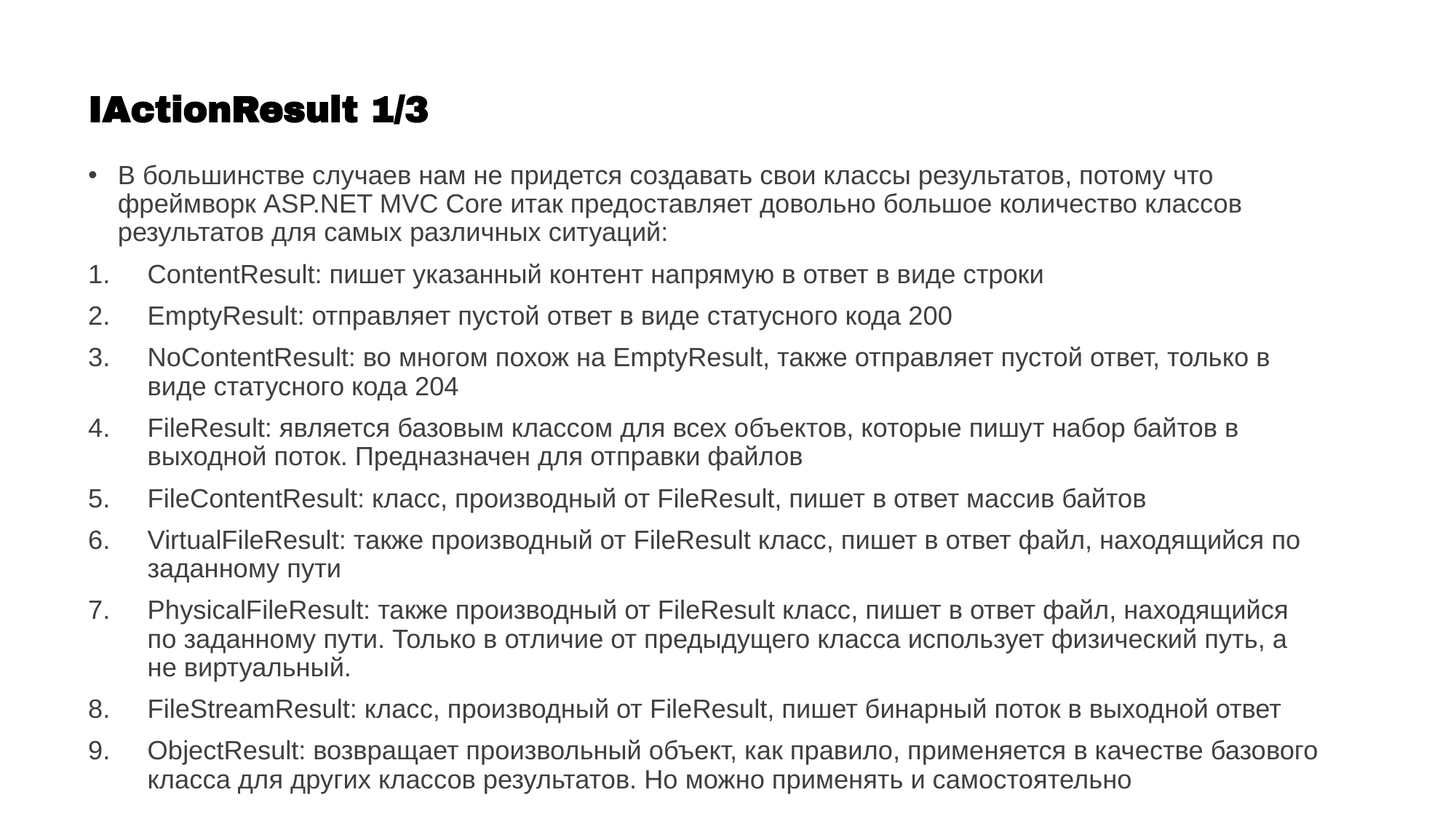

# IActionResult 1/3
В большинстве случаев нам не придется создавать свои классы результатов, потому что фреймворк ASP.NET MVC Core итак предоставляет довольно большое количество классов результатов для самых различных ситуаций:
ContentResult: пишет указанный контент напрямую в ответ в виде строки
EmptyResult: отправляет пустой ответ в виде статусного кода 200
NoContentResult: во многом похож на EmptyResult, также отправляет пустой ответ, только в виде статусного кода 204
FileResult: является базовым классом для всех объектов, которые пишут набор байтов в выходной поток. Предназначен для отправки файлов
FileContentResult: класс, производный от FileResult, пишет в ответ массив байтов
VirtualFileResult: также производный от FileResult класс, пишет в ответ файл, находящийся по заданному пути
PhysicalFileResult: также производный от FileResult класс, пишет в ответ файл, находящийся по заданному пути. Только в отличие от предыдущего класса использует физический путь, а не виртуальный.
FileStreamResult: класс, производный от FileResult, пишет бинарный поток в выходной ответ
ObjectResult: возвращает произвольный объект, как правило, применяется в качестве базового класса для других классов результатов. Но можно применять и самостоятельно